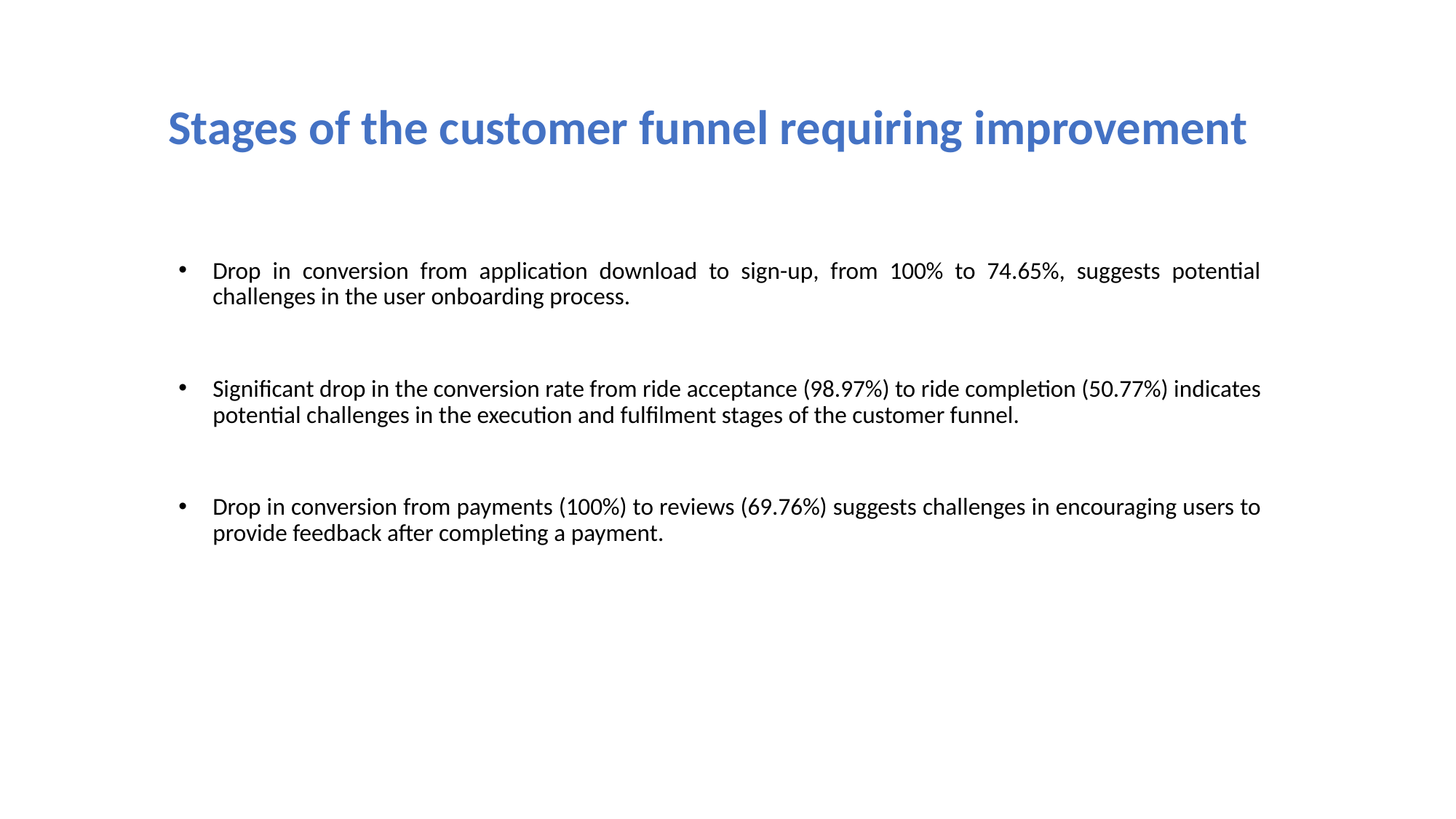

# Stages of the customer funnel requiring improvement

Drop in conversion from application download to sign-up, from 100% to 74.65%, suggests potential challenges in the user onboarding process.

Significant drop in the conversion rate from ride acceptance (98.97%) to ride completion (50.77%) indicates potential challenges in the execution and fulfilment stages of the customer funnel.

Drop in conversion from payments (100%) to reviews (69.76%) suggests challenges in encouraging users to provide feedback after completing a payment.